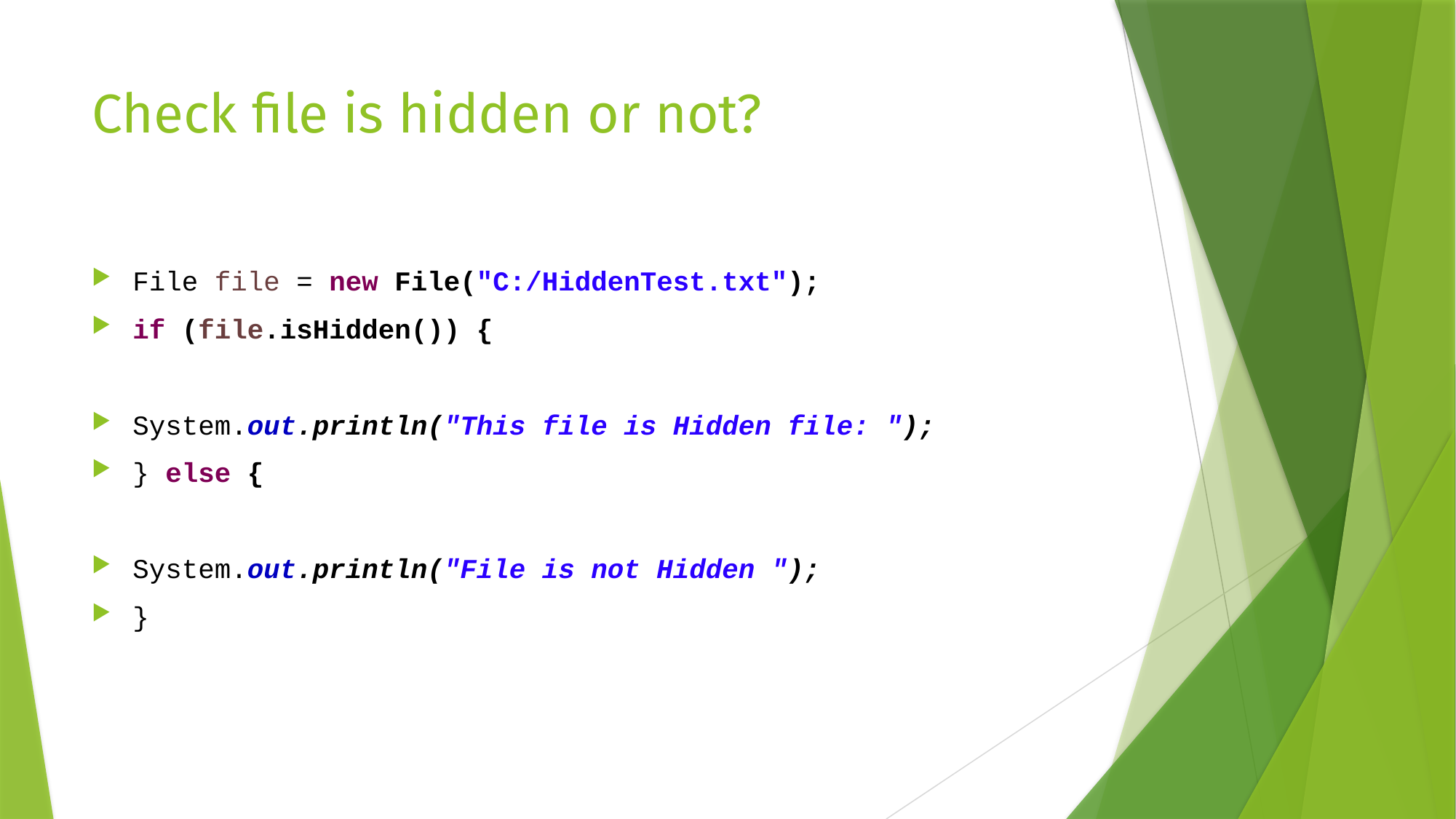

# Check file is hidden or not?
File file = new File("C:/HiddenTest.txt");
if (file.isHidden()) {

System.out.println("This file is Hidden file: ");
} else {

System.out.println("File is not Hidden ");
}